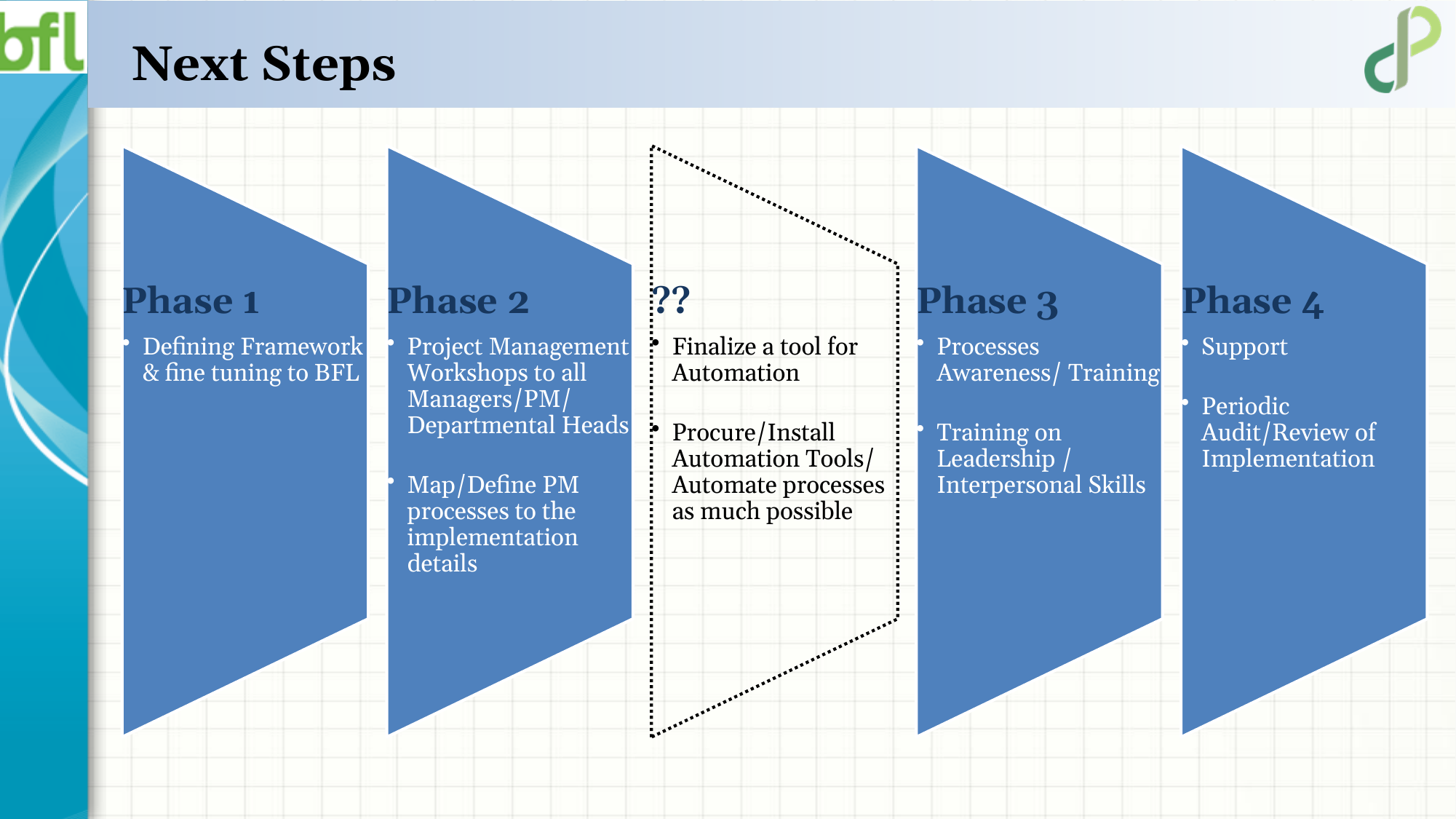

# Next Steps
Phase 1
Defining Framework & fine tuning to BFL
Phase 2
Project Management Workshops to all Managers/PM/ Departmental Heads

Map/Define PM processes to the implementation details
??
Finalize a tool for Automation

Procure/Install Automation Tools/ Automate processes as much possible
Phase 3
Processes Awareness/ Training

Training on Leadership / Interpersonal Skills
Phase 4
Support

Periodic Audit/Review of Implementation